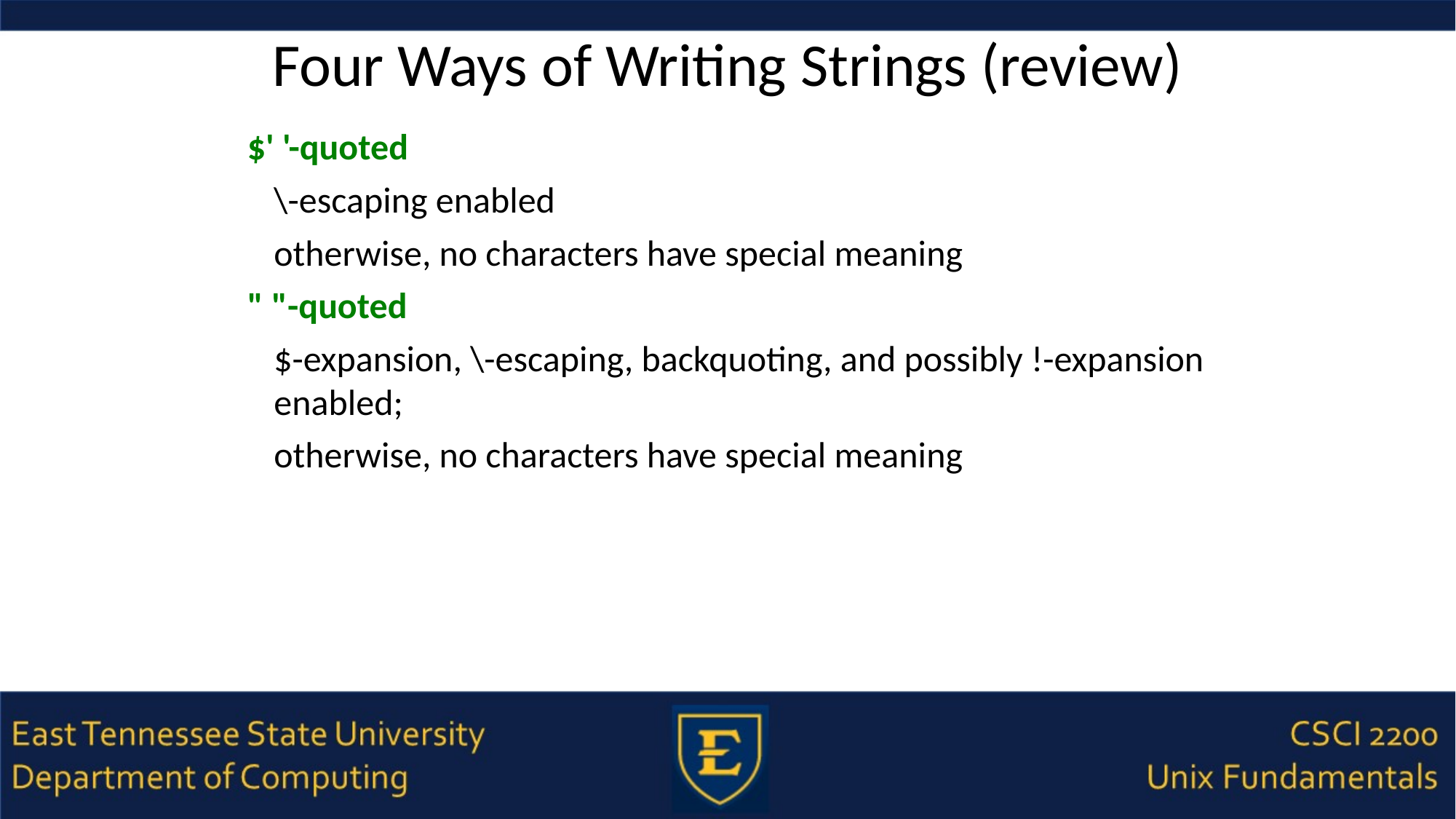

# Four Ways of Writing Strings (review)
$' '-quoted
\-escaping enabled
otherwise, no characters have special meaning
" "-quoted
$-expansion, \-escaping, backquoting, and possibly !-expansion enabled;
otherwise, no characters have special meaning